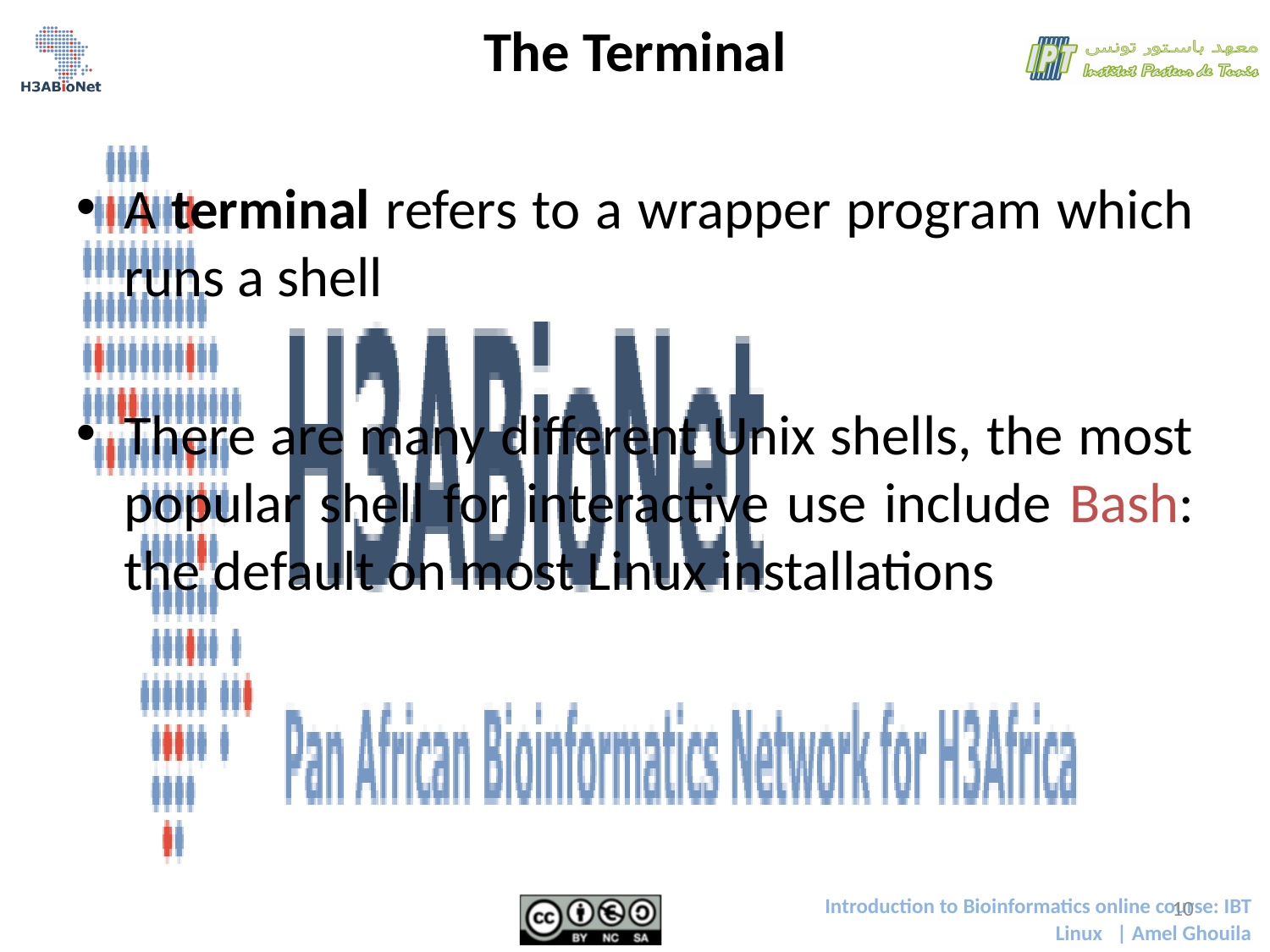

The Terminal
A terminal refers to a wrapper program which runs a shell

There are many different Unix shells, the most popular shell for interactive use include Bash: the default on most Linux installations

10